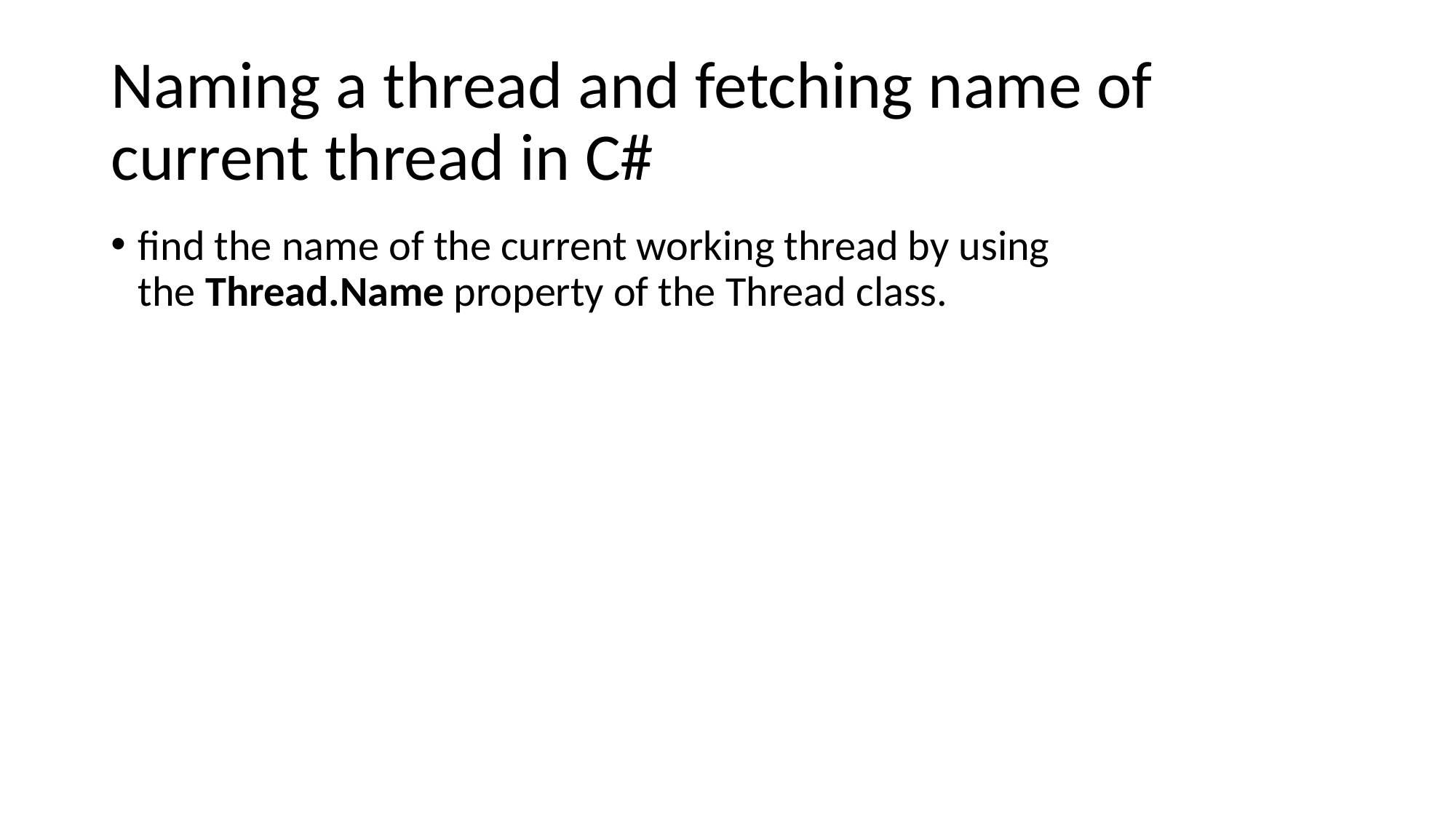

# Naming a thread and fetching name of current thread in C#
find the name of the current working thread by using the Thread.Name property of the Thread class.